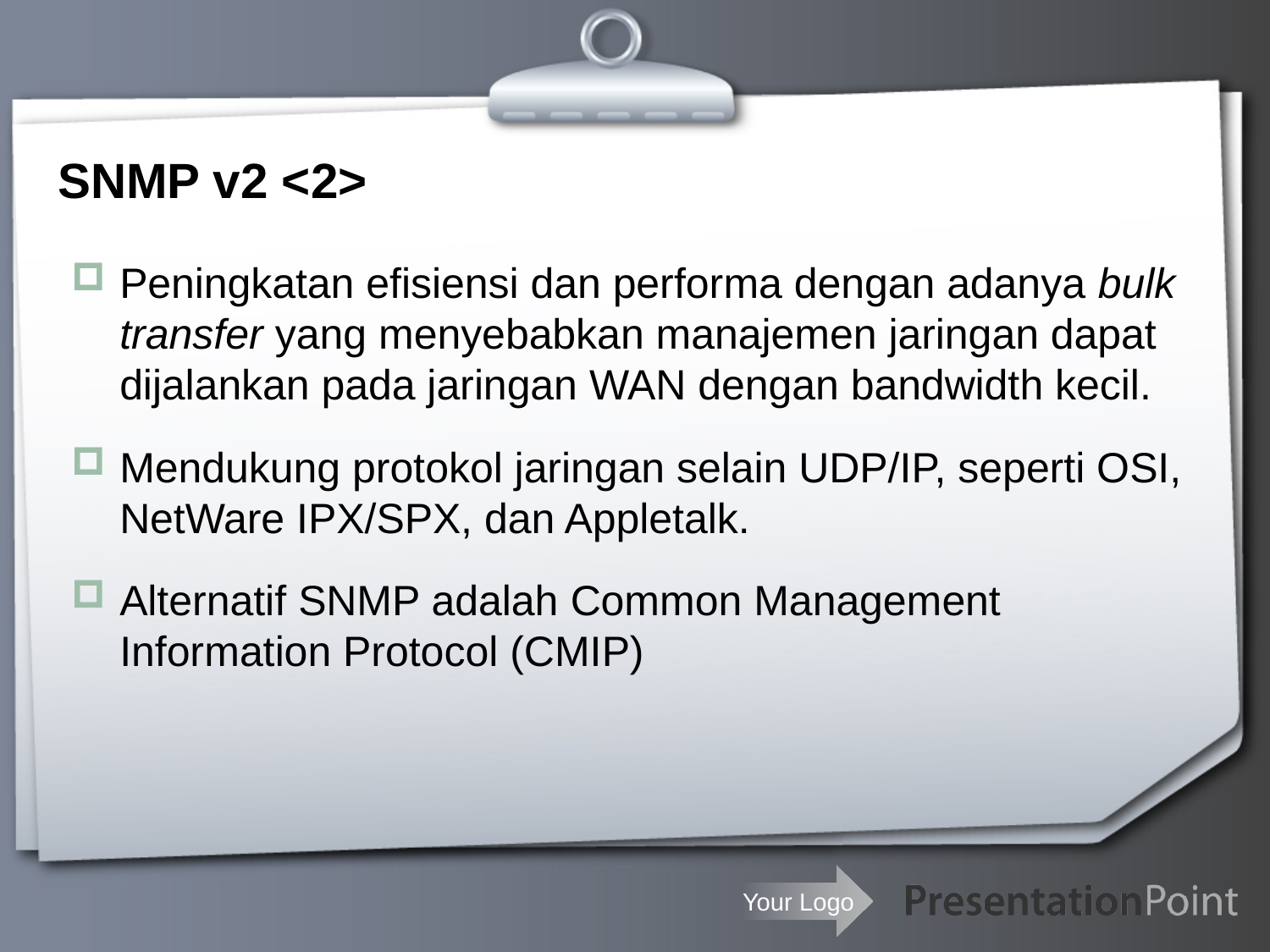

# SNMP v2 <2>
Peningkatan efisiensi dan performa dengan adanya bulk transfer yang menyebabkan manajemen jaringan dapat dijalankan pada jaringan WAN dengan bandwidth kecil.
Mendukung protokol jaringan selain UDP/IP, seperti OSI, NetWare IPX/SPX, dan Appletalk.
Alternatif SNMP adalah Common Management Information Protocol (CMIP)